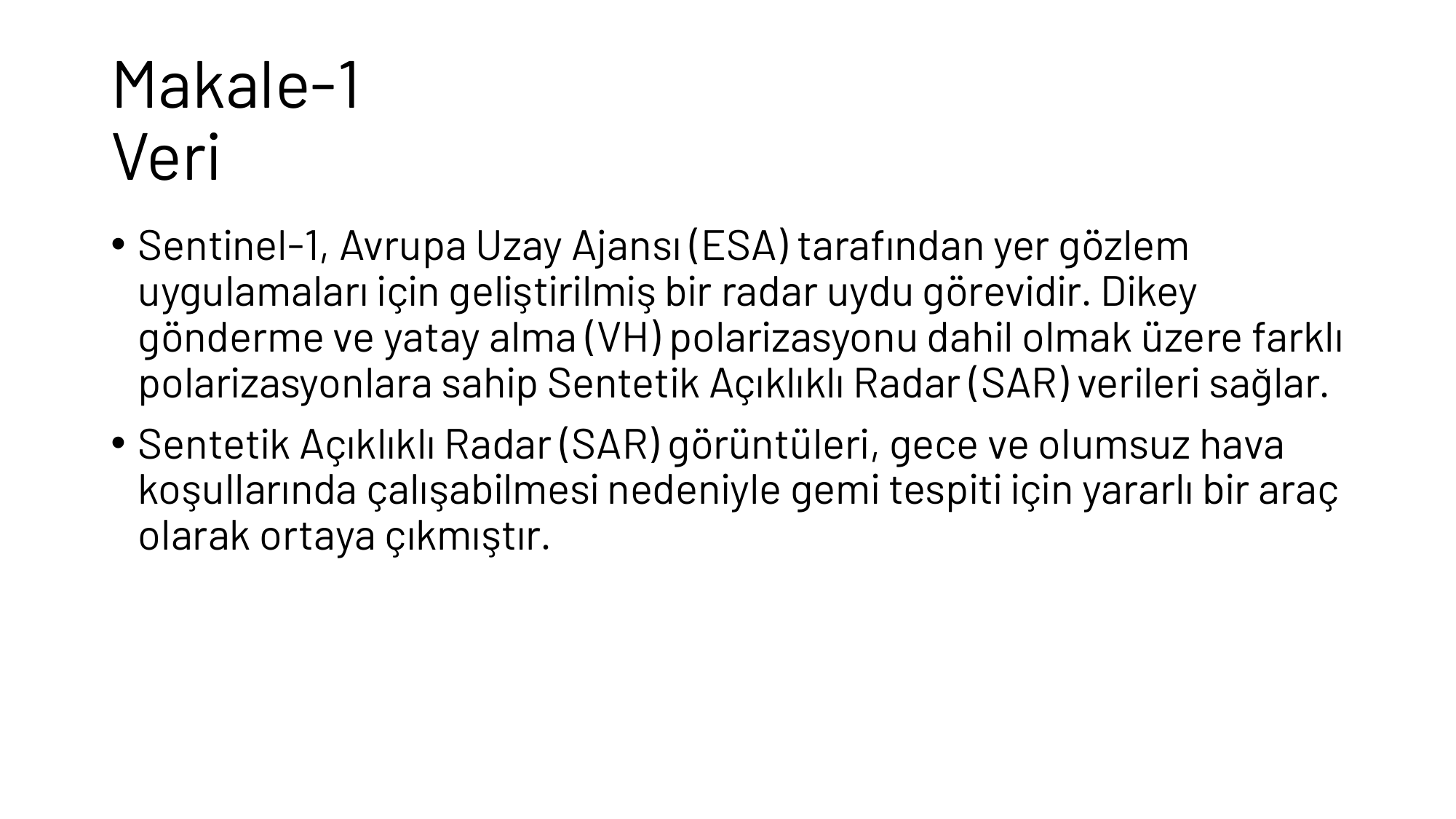

# Makale-1 Veri
Sentinel-1, Avrupa Uzay Ajansı (ESA) tarafından yer gözlem uygulamaları için geliştirilmiş bir radar uydu görevidir. Dikey gönderme ve yatay alma (VH) polarizasyonu dahil olmak üzere farklı polarizasyonlara sahip Sentetik Açıklıklı Radar (SAR) verileri sağlar.
Sentetik Açıklıklı Radar (SAR) görüntüleri, gece ve olumsuz hava koşullarında çalışabilmesi nedeniyle gemi tespiti için yararlı bir araç olarak ortaya çıkmıştır.